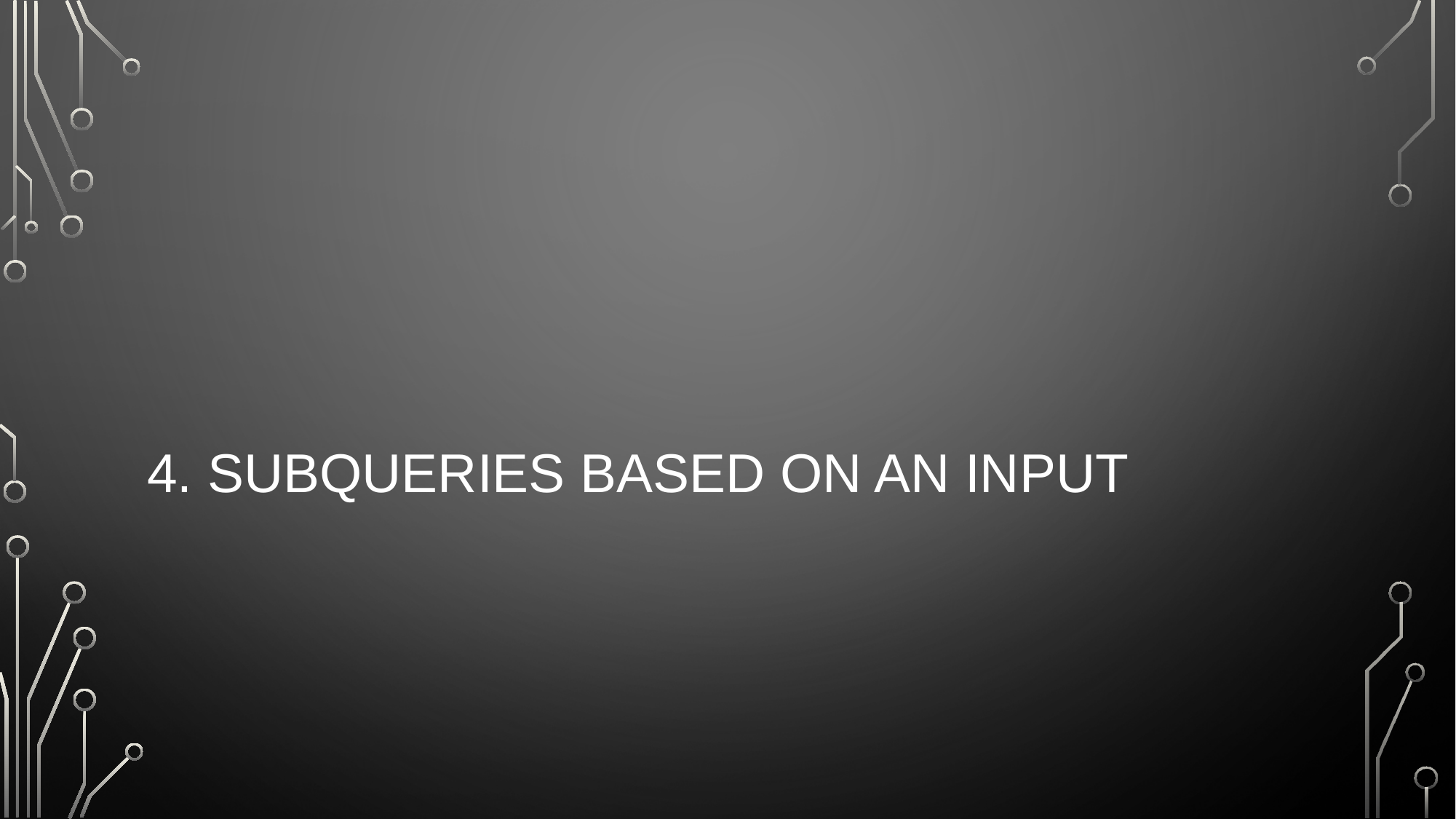

# 4. Subqueries based on an input